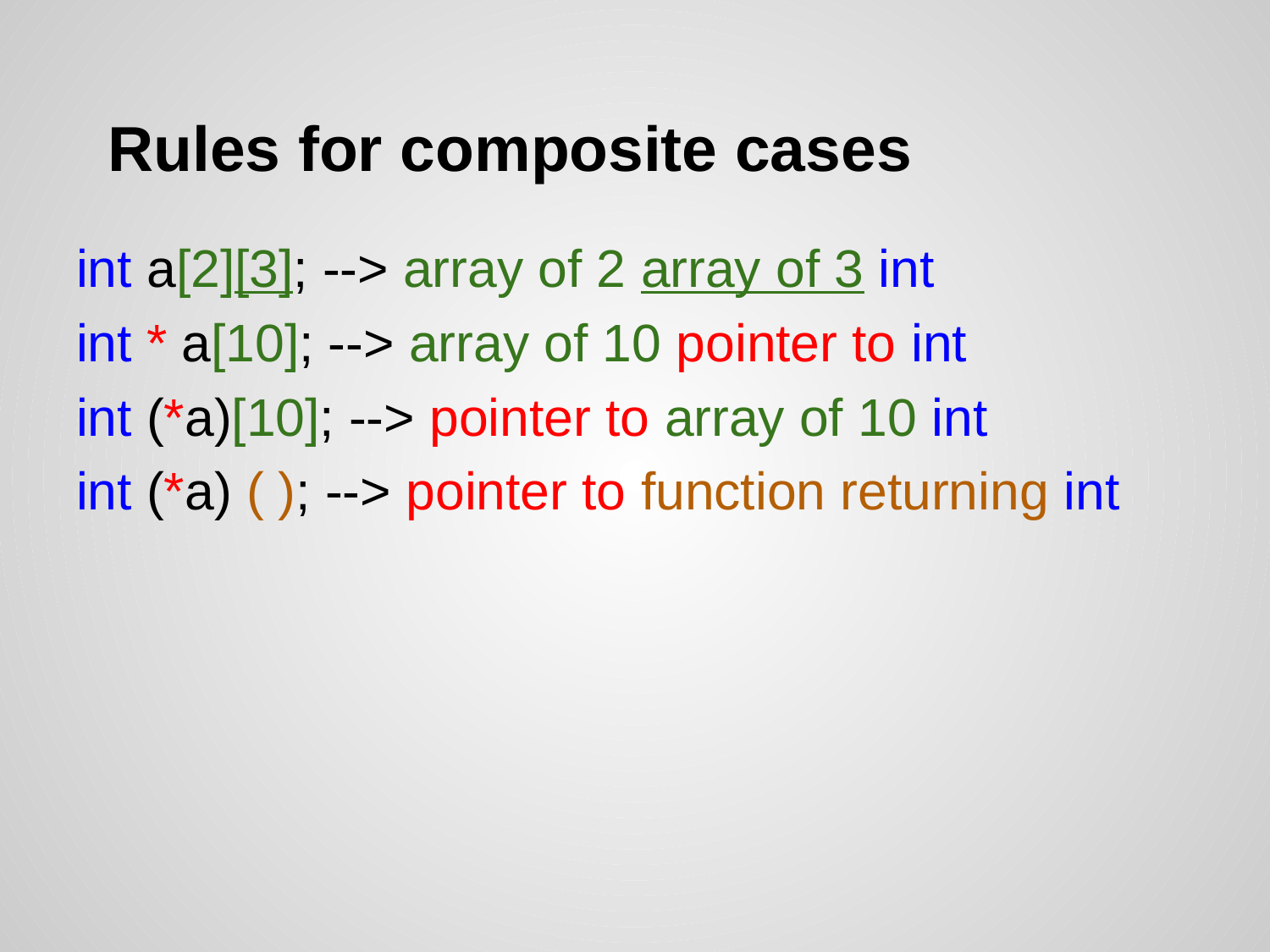

# Rules for composite cases
int a[2][3]; --> array of 2 array of 3 int
int * a[10]; --> array of 10 pointer to int
int (*a)[10]; --> pointer to array of 10 int
int (*a) ( ); --> pointer to function returning int